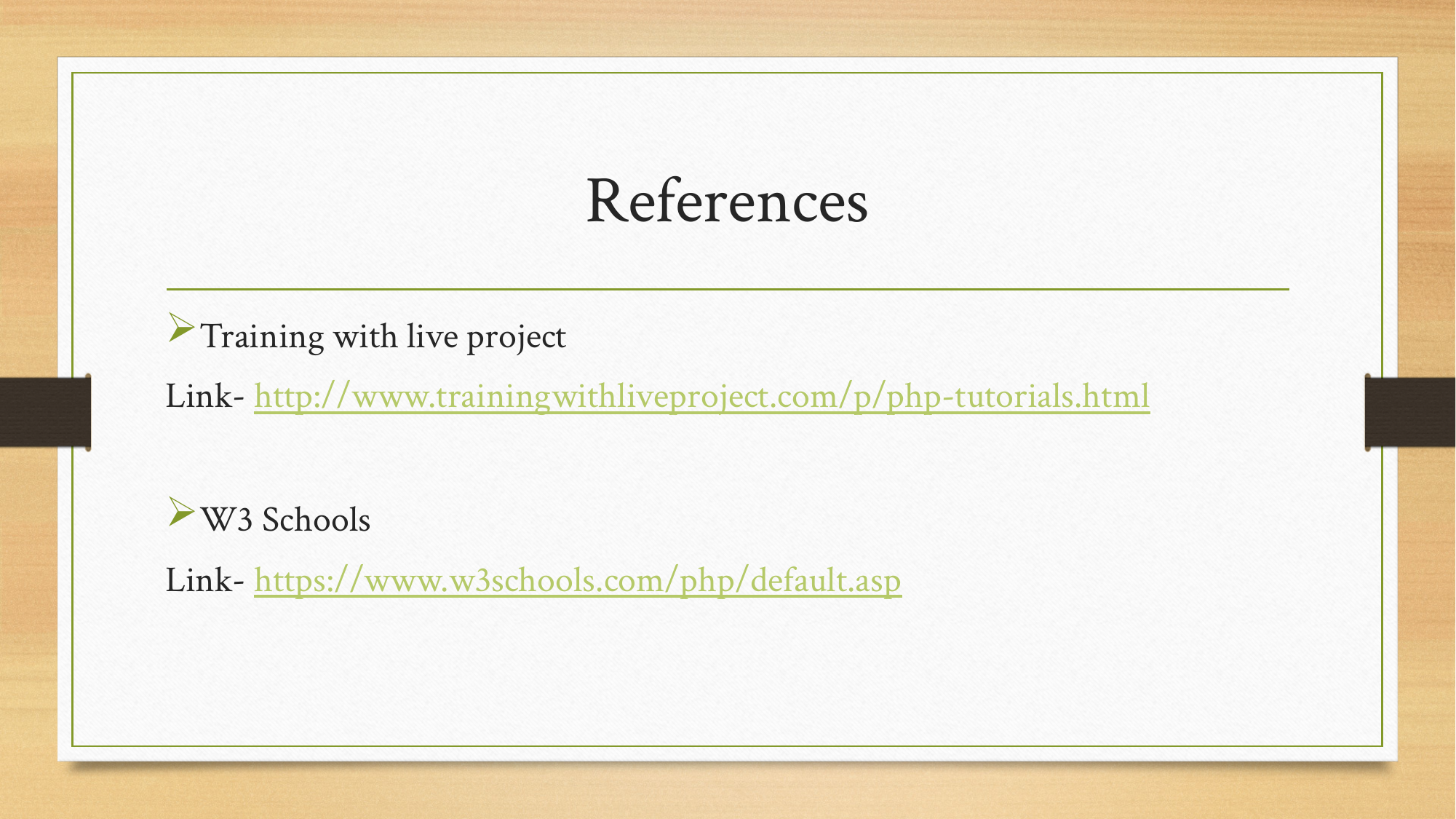

# References
Training with live project
Link- http://www.trainingwithliveproject.com/p/php-tutorials.html

W3 Schools
Link- https://www.w3schools.com/php/default.asp